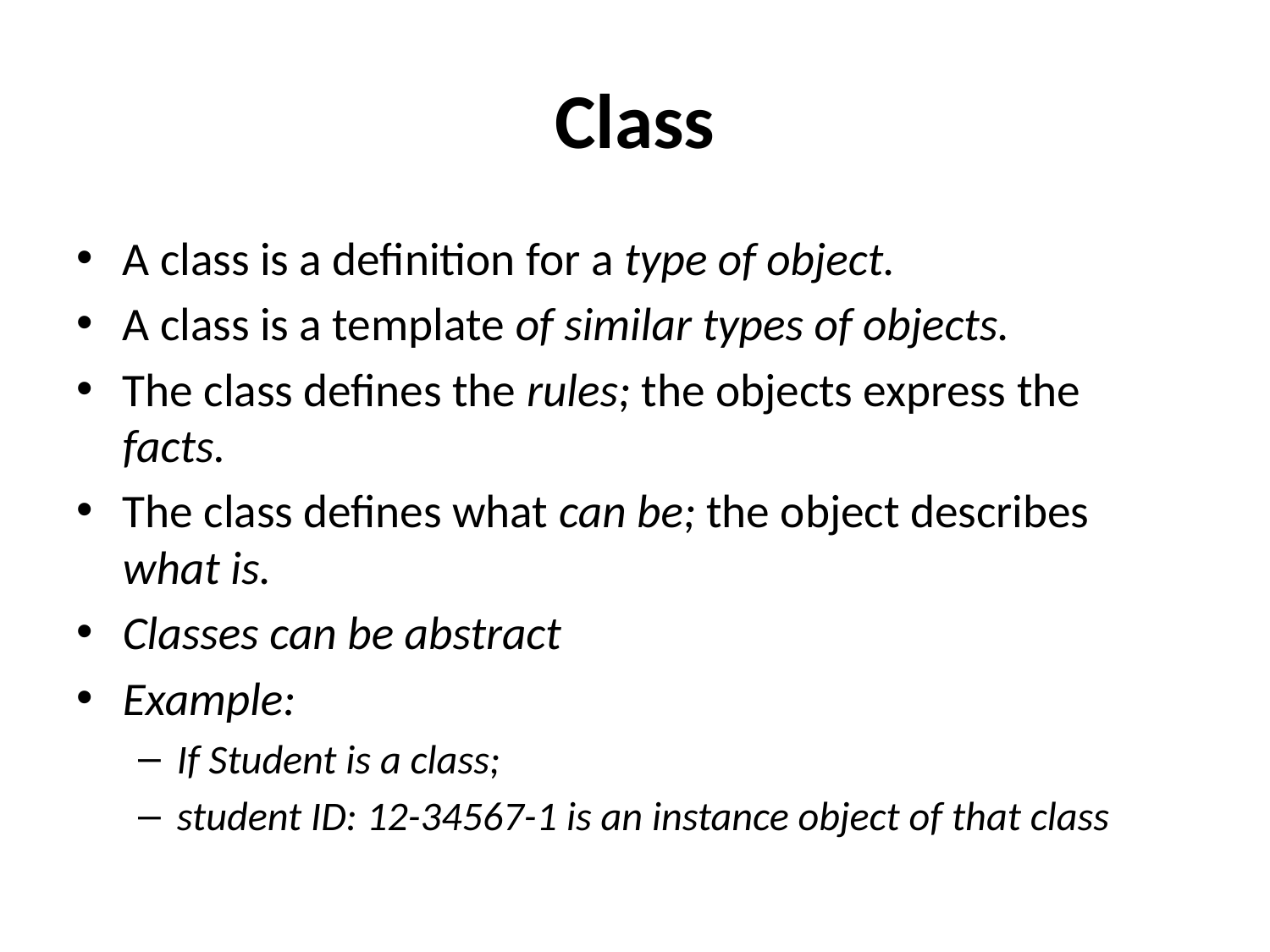

# Class
A class is a definition for a type of object.
A class is a template of similar types of objects.
The class defines the rules; the objects express the facts.
The class defines what can be; the object describes what is.
Classes can be abstract
Example:
If Student is a class;
student ID: 12-34567-1 is an instance object of that class